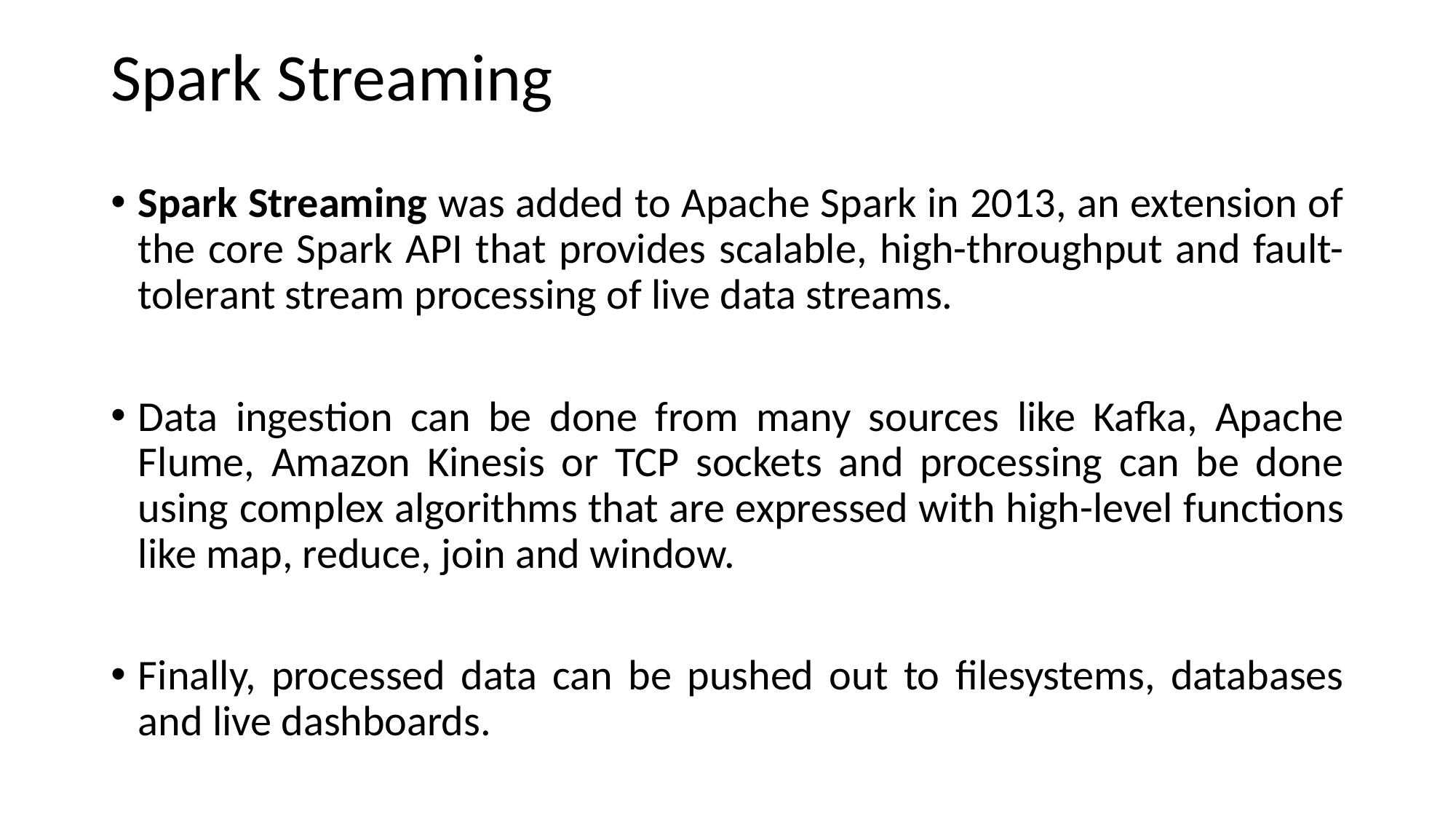

# Spark Streaming
Spark Streaming was added to Apache Spark in 2013, an extension of the core Spark API that provides scalable, high-throughput and fault-tolerant stream processing of live data streams.

Data ingestion can be done from many sources like Kafka, Apache Flume, Amazon Kinesis or TCP sockets and processing can be done using complex algorithms that are expressed with high-level functions like map, reduce, join and window.

Finally, processed data can be pushed out to filesystems, databases and live dashboards.